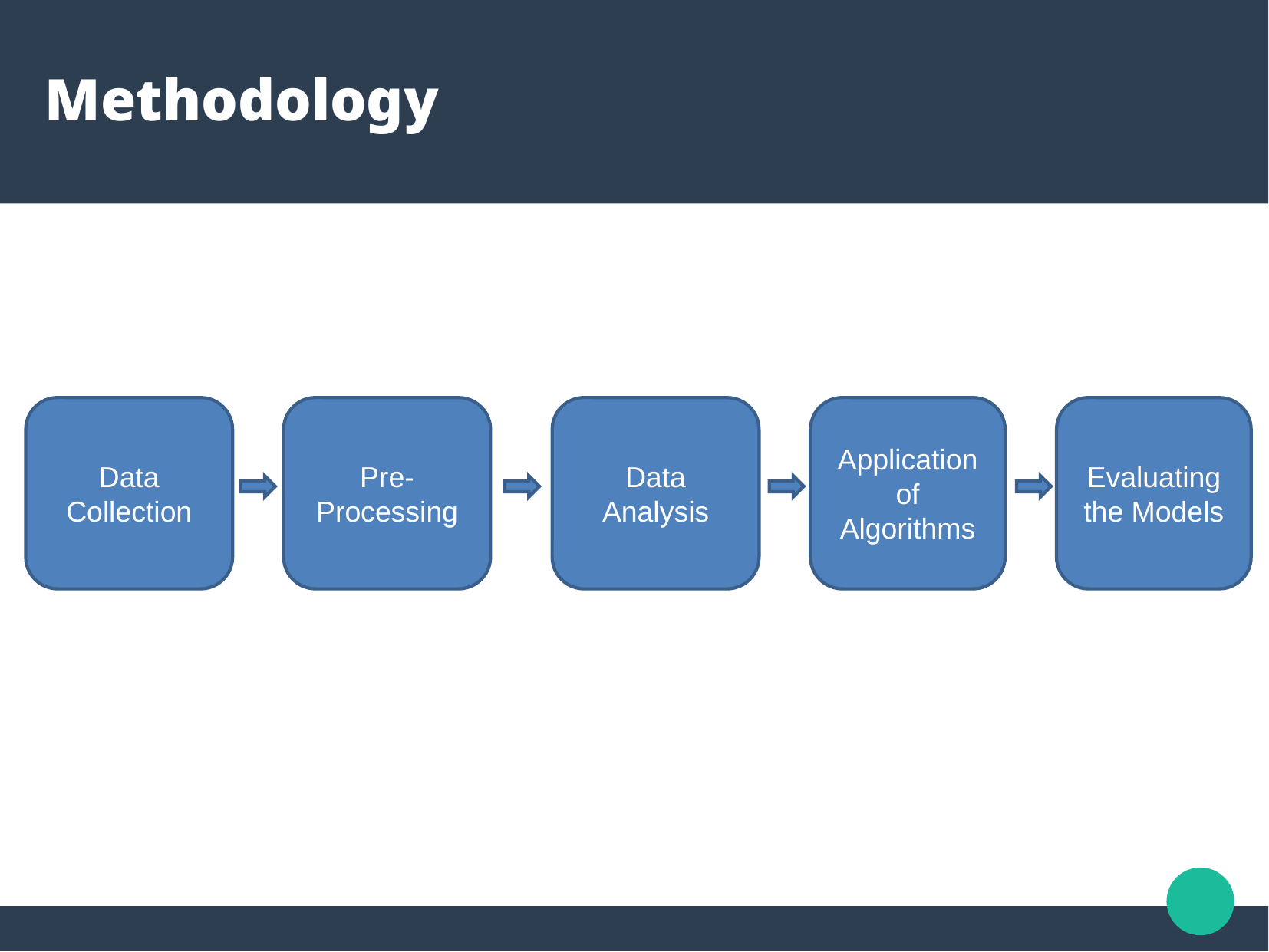

Methodology

Evaluating the Models
Data
Collection
Pre-Processing
Data Analysis
Application of Algorithms